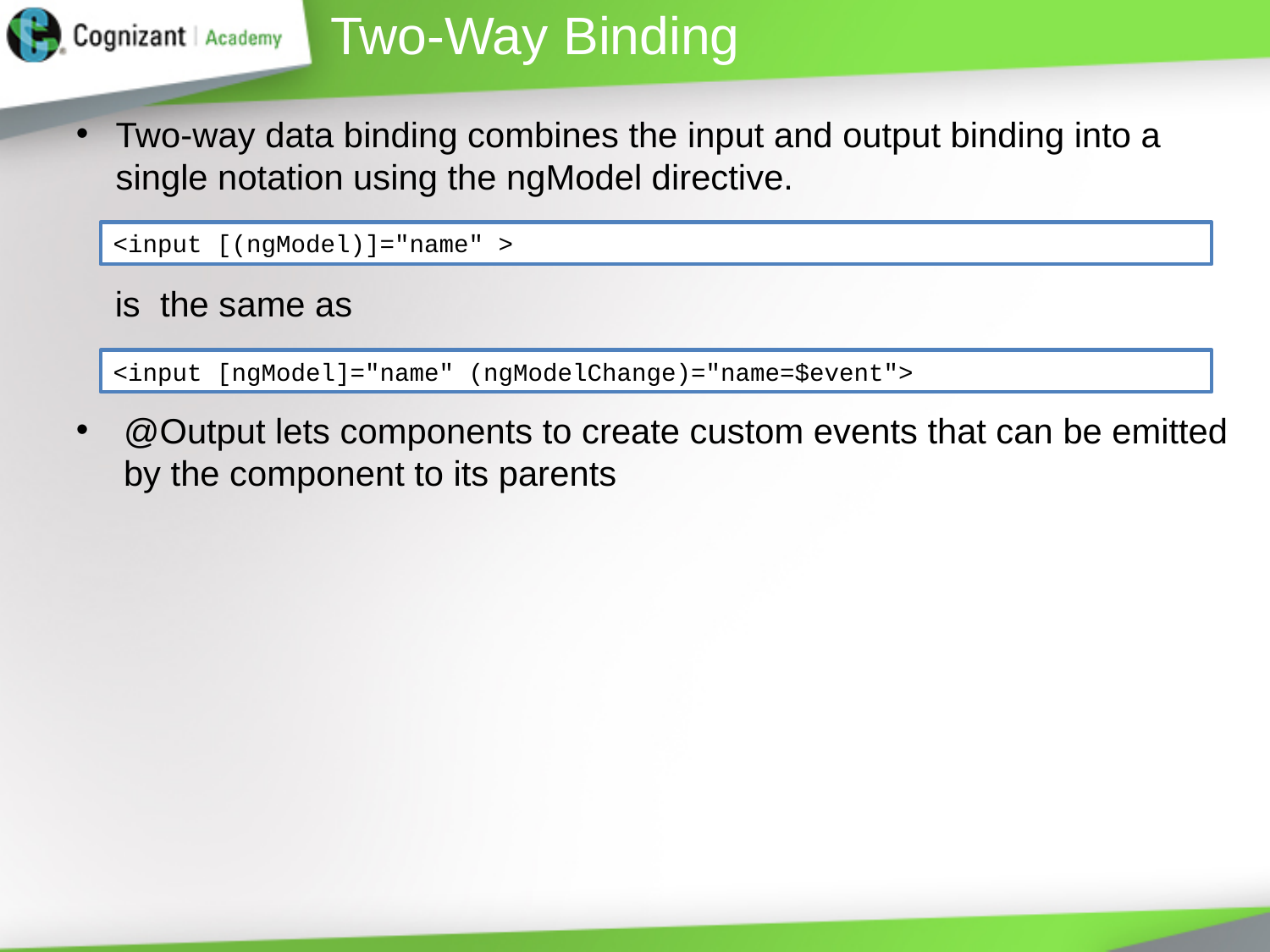

# Two-Way Binding
Two-way data binding combines the input and output binding into a single notation using the ngModel directive.

    is  the same as

@Output lets components to create custom events that can be emitted by the component to its parents
<input [(ngModel)]="name" >
<input [ngModel]="name" (ngModelChange)="name=$event">